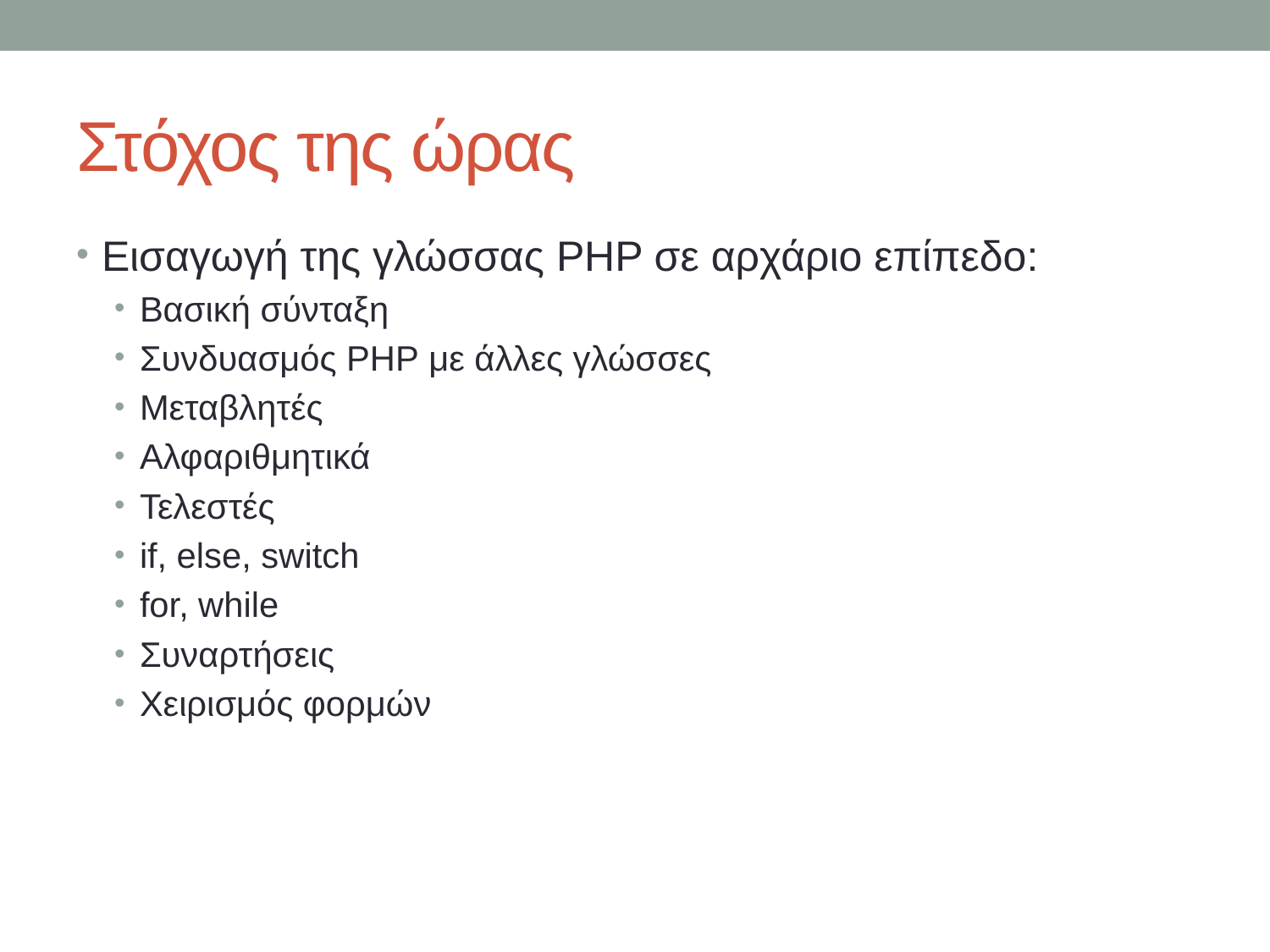

# Στόχος της ώρας
Εισαγωγή της γλώσσας PHP σε αρχάριο επίπεδο:
Βασική σύνταξη
Συνδυασμός PHP με άλλες γλώσσες
Μεταβλητές
Αλφαριθμητικά
Τελεστές
if, else, switch
for, while
Συναρτήσεις
Χειρισμός φορμών